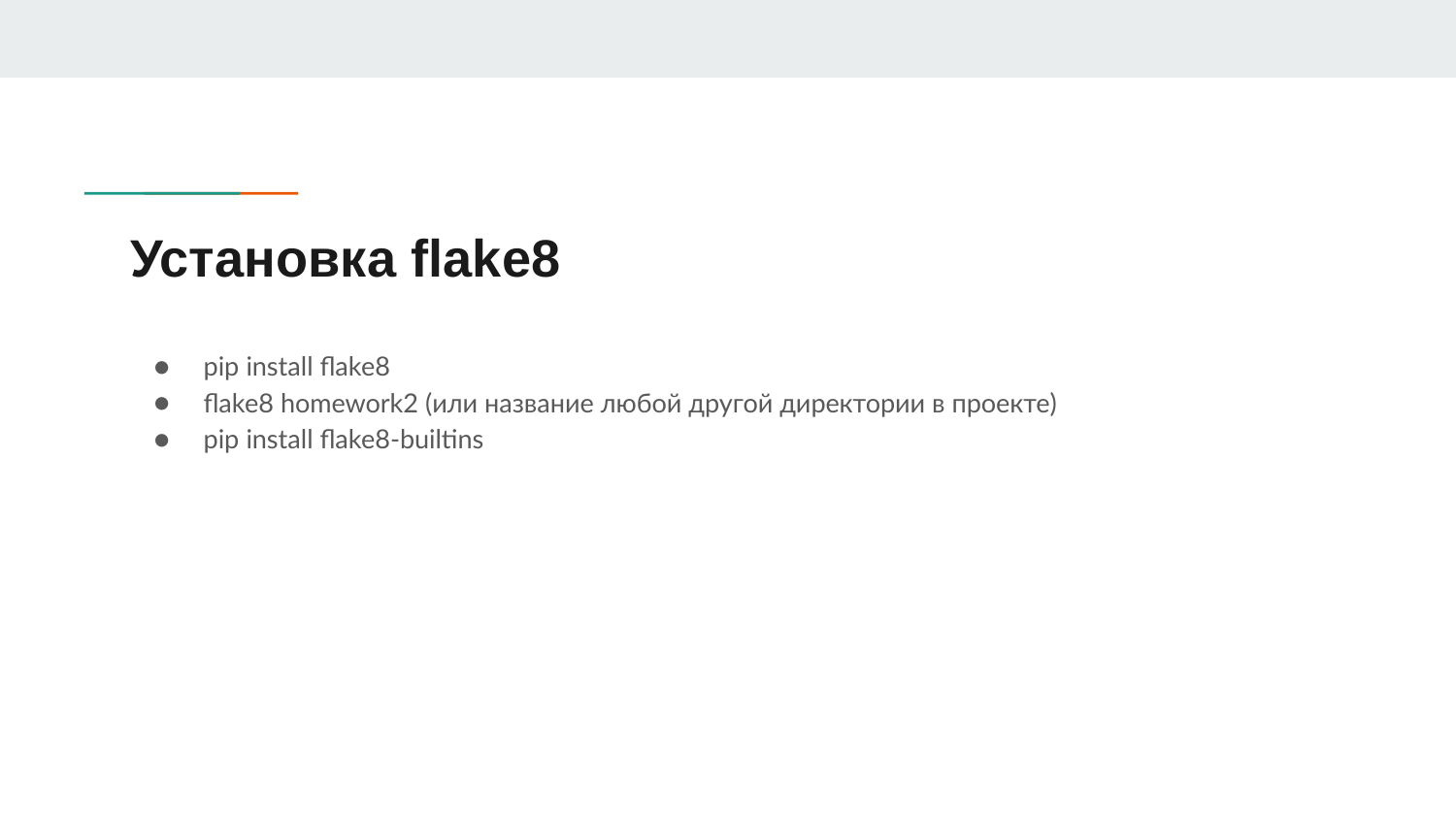

# Установка flake8
pip install flake8
flake8 homework2 (или название любой другой директории в проекте)
pip install flake8-builtins